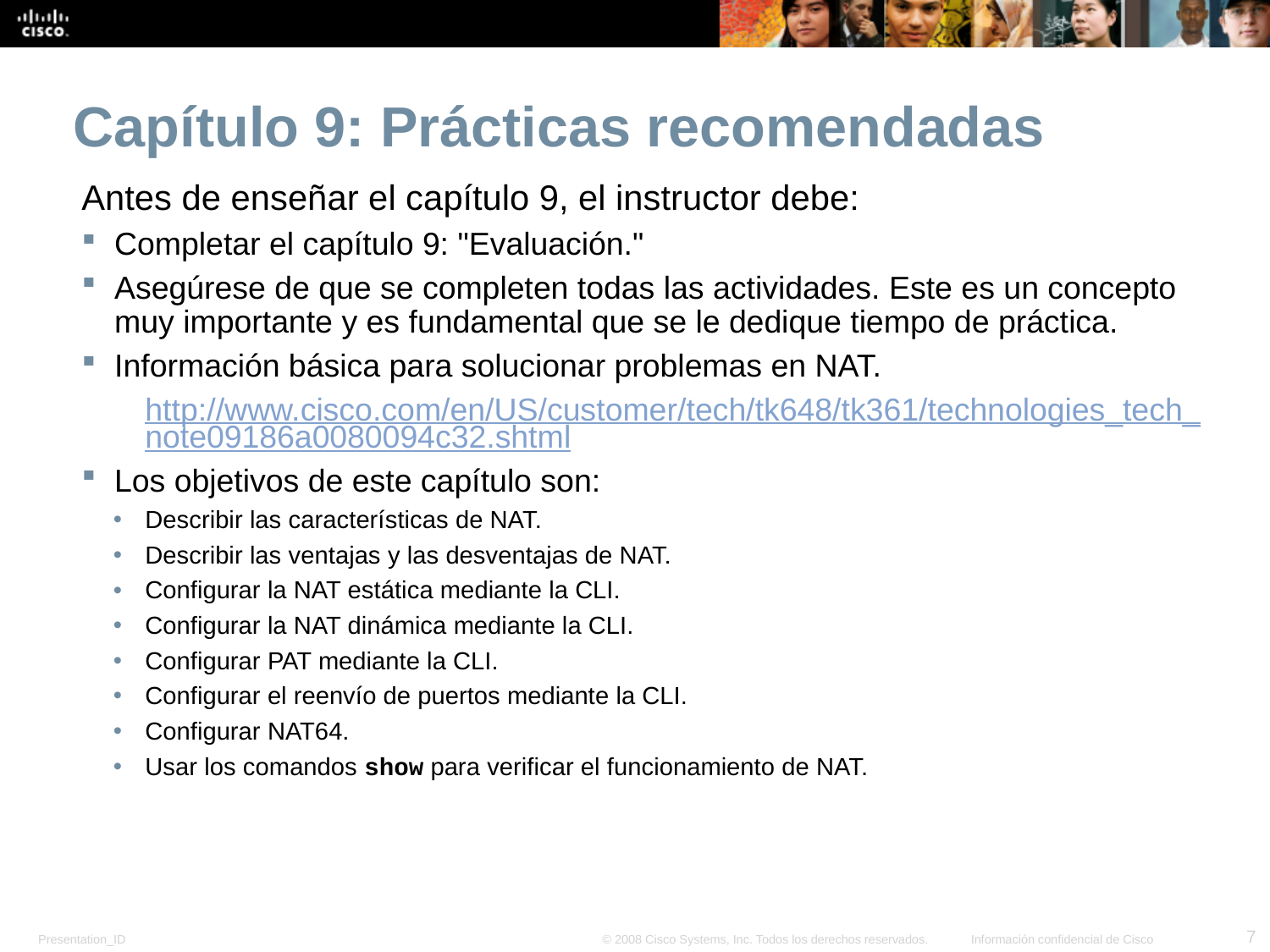

Capítulo 9: Prácticas recomendadas
Antes de enseñar el capítulo 9, el instructor debe:
Completar el capítulo 9: "Evaluación."
Asegúrese de que se completen todas las actividades. Este es un concepto muy importante y es fundamental que se le dedique tiempo de práctica.
Información básica para solucionar problemas en NAT.
http://www.cisco.com/en/US/customer/tech/tk648/tk361/technologies_tech_note09186a0080094c32.shtml
Los objetivos de este capítulo son:
Describir las características de NAT.
Describir las ventajas y las desventajas de NAT.
Configurar la NAT estática mediante la CLI.
Configurar la NAT dinámica mediante la CLI.
Configurar PAT mediante la CLI.
Configurar el reenvío de puertos mediante la CLI.
Configurar NAT64.
Usar los comandos show para verificar el funcionamiento de NAT.